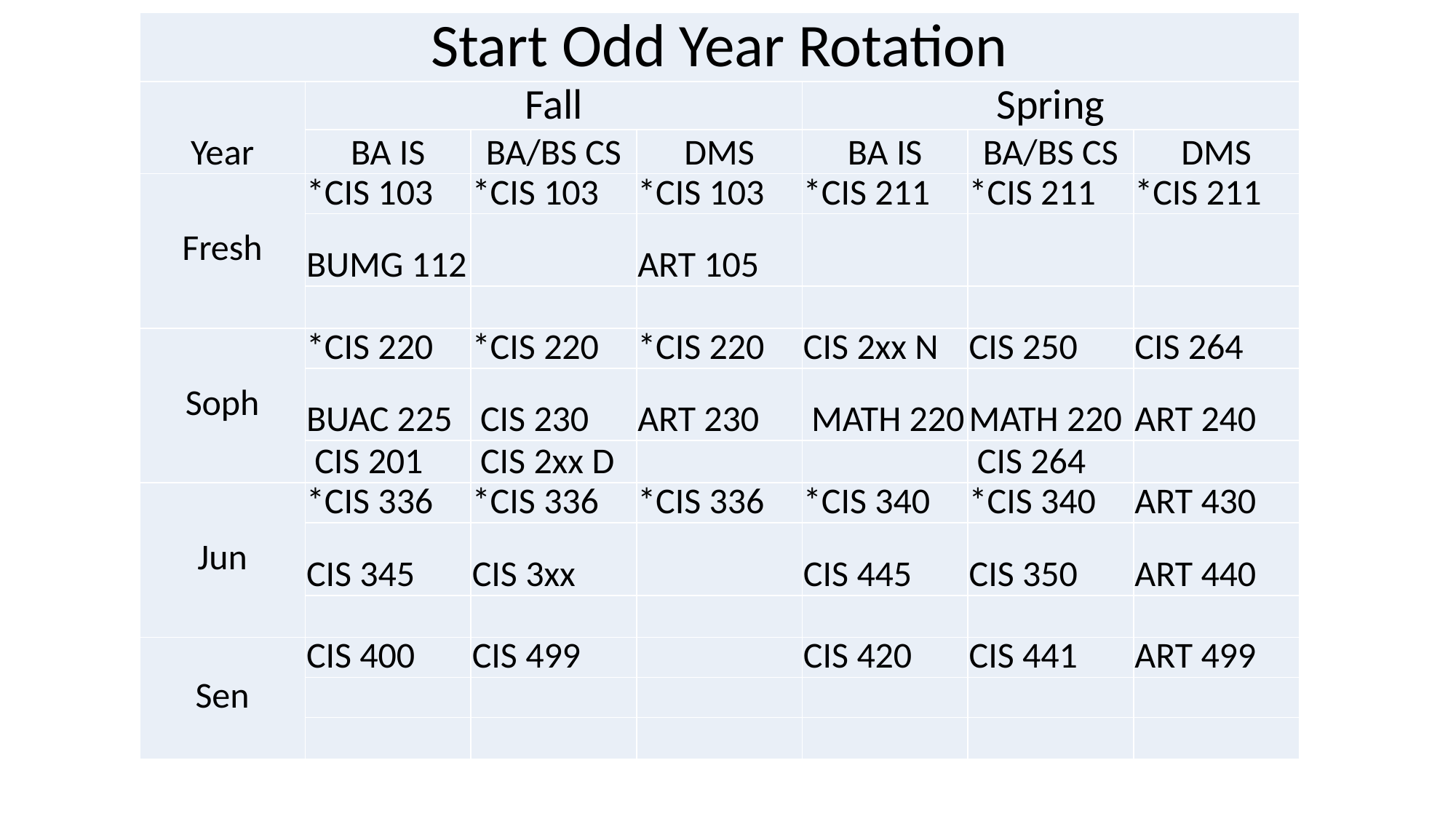

| Start Odd Year Rotation |  |  |  |  |  |  |
| --- | --- | --- | --- | --- | --- | --- |
| Year | Fall |  |  | Spring |  |  |
|  | BA IS | BA/BS CS | DMS | BA IS | BA/BS CS | DMS |
| Fresh | \*CIS 103 | \*CIS 103 | \*CIS 103 | \*CIS 211 | \*CIS 211 | \*CIS 211 |
|  | BUMG 112 |  | ART 105 |  |  |  |
|  |  |  |  |  |  |  |
| Soph | \*CIS 220 | \*CIS 220 | \*CIS 220 | CIS 2xx N | CIS 250 | CIS 264 |
|  | BUAC 225 | CIS 230 | ART 230 | MATH 220 | MATH 220 | ART 240 |
|  | CIS 201 | CIS 2xx D |  |  | CIS 264 |  |
| Jun | \*CIS 336 | \*CIS 336 | \*CIS 336 | \*CIS 340 | \*CIS 340 | ART 430 |
|  | CIS 345 | CIS 3xx |  | CIS 445 | CIS 350 | ART 440 |
|  |  |  |  |  |  |  |
| Sen | CIS 400 | CIS 499 |  | CIS 420 | CIS 441 | ART 499 |
|  |  |  |  |  |  |  |
|  |  |  |  |  |  |  |